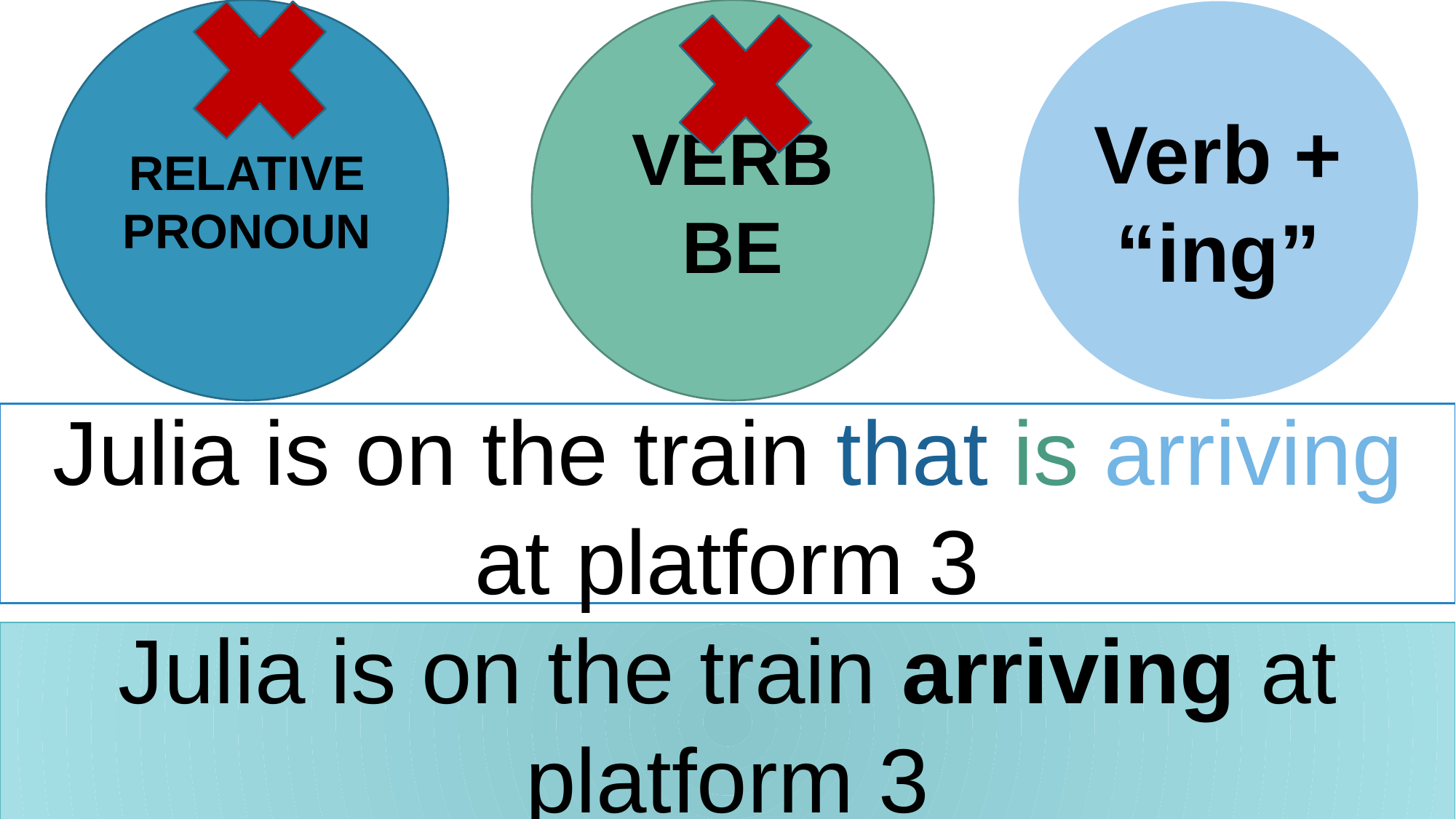

RELATIVE PRONOUN
VERB BE
Verb + “ing”

Julia is on the train that is arriving at platform 3
Julia is on the train arriving at platform 3